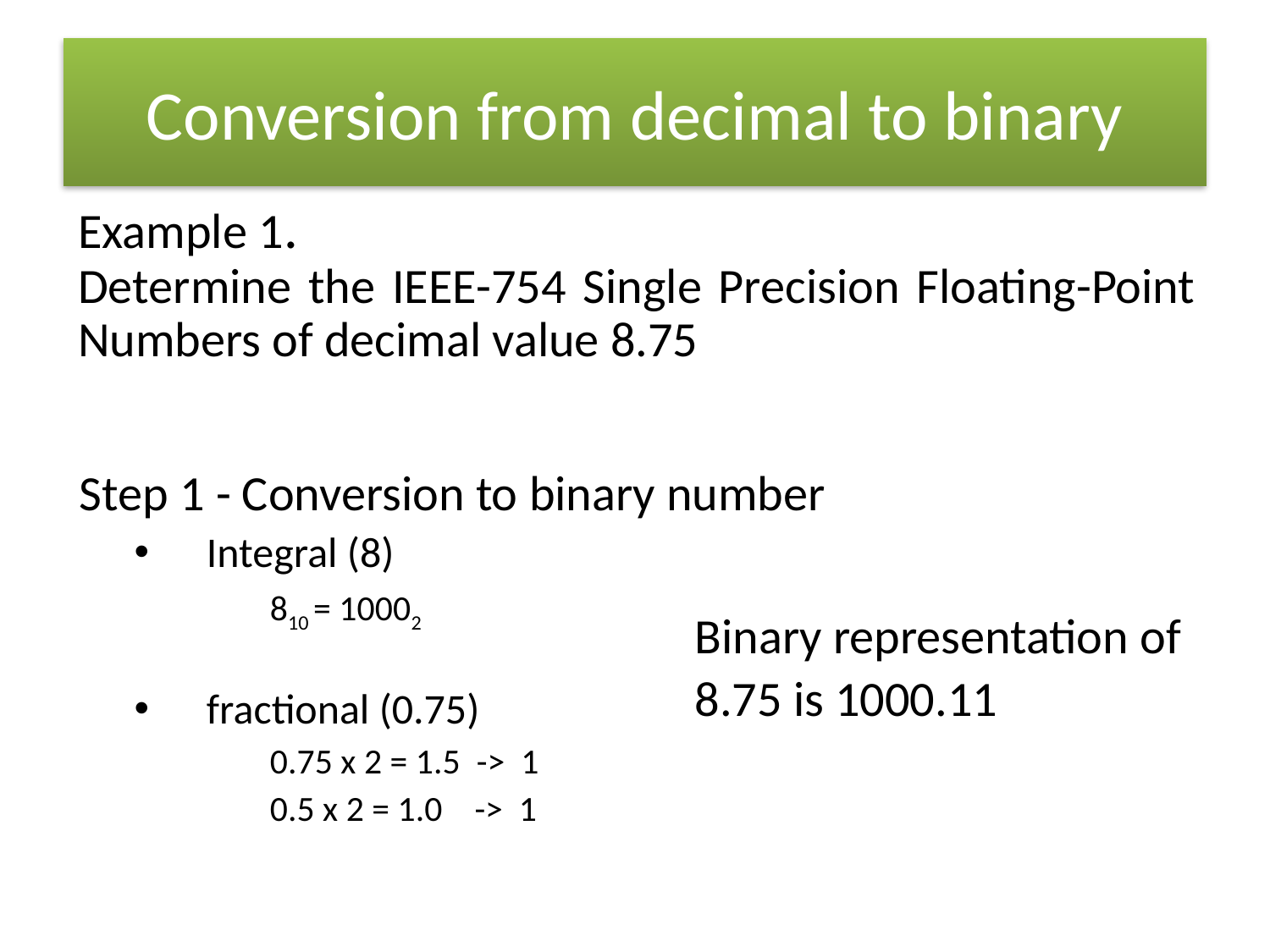

# Conversion from decimal to binary
Example 1.
Determine the IEEE-754 Single Precision Floating-Point Numbers of decimal value 8.75
Step 1 - Conversion to binary number
Integral (8)
810 = 10002

fractional (0.75)
0.75 x 2 = 1.5  ->  1
0.5 x 2 = 1.0    ->  1

Binary representation of
8.75 is 1000.11